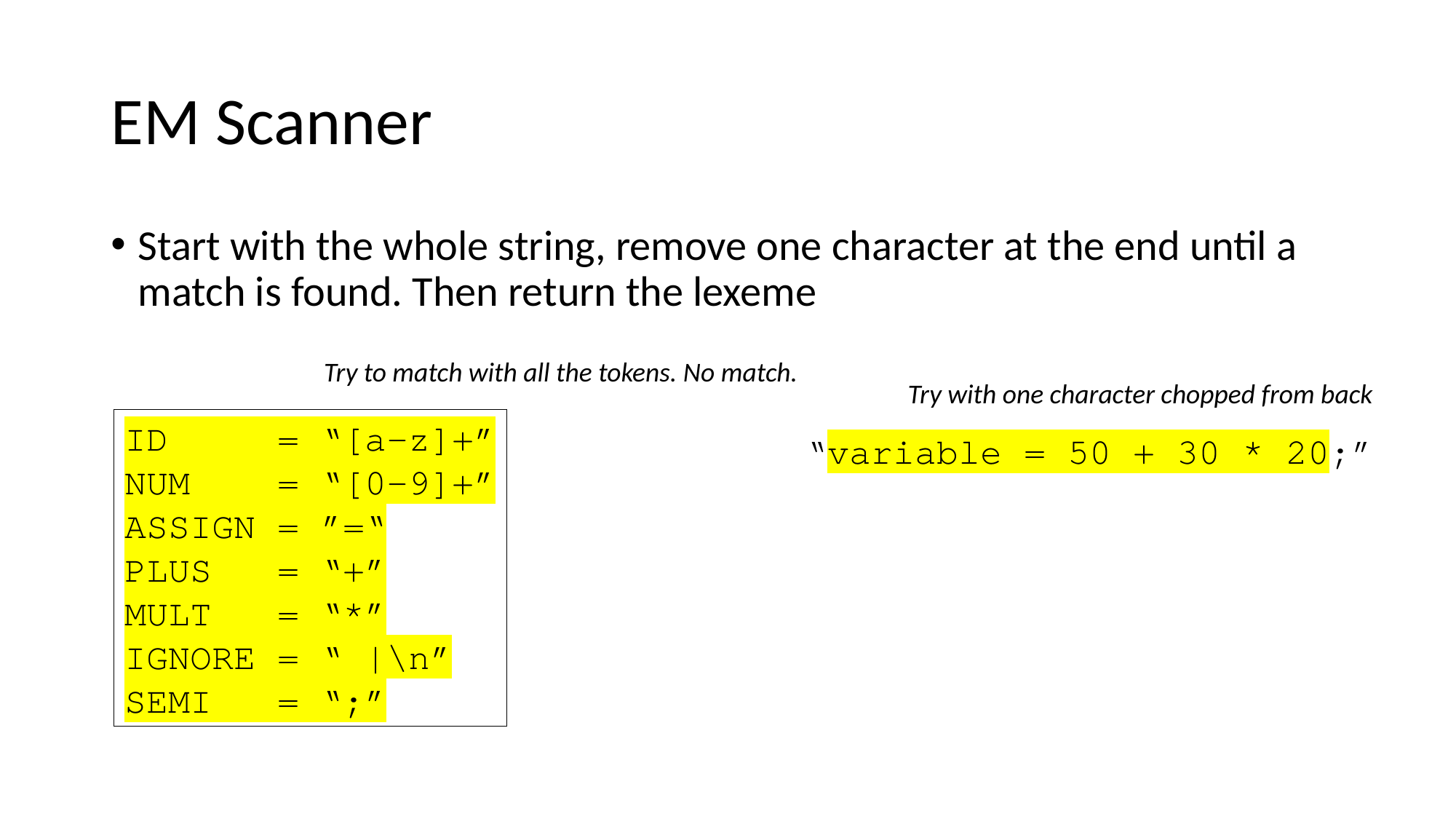

# EM Scanner
Start with the whole string, remove one character at the end until a match is found. Then return the lexeme
Try to match with all the tokens. No match.
Try with one character chopped from back
ID     = “[a-z]+”
NUM    = “[0-9]+”
ASSIGN = ”=“
PLUS   = “+”
MULT   = “*”
IGNORE = “ |\n”
SEMI   = “;”
“variable = 50 + 30 * 20;”